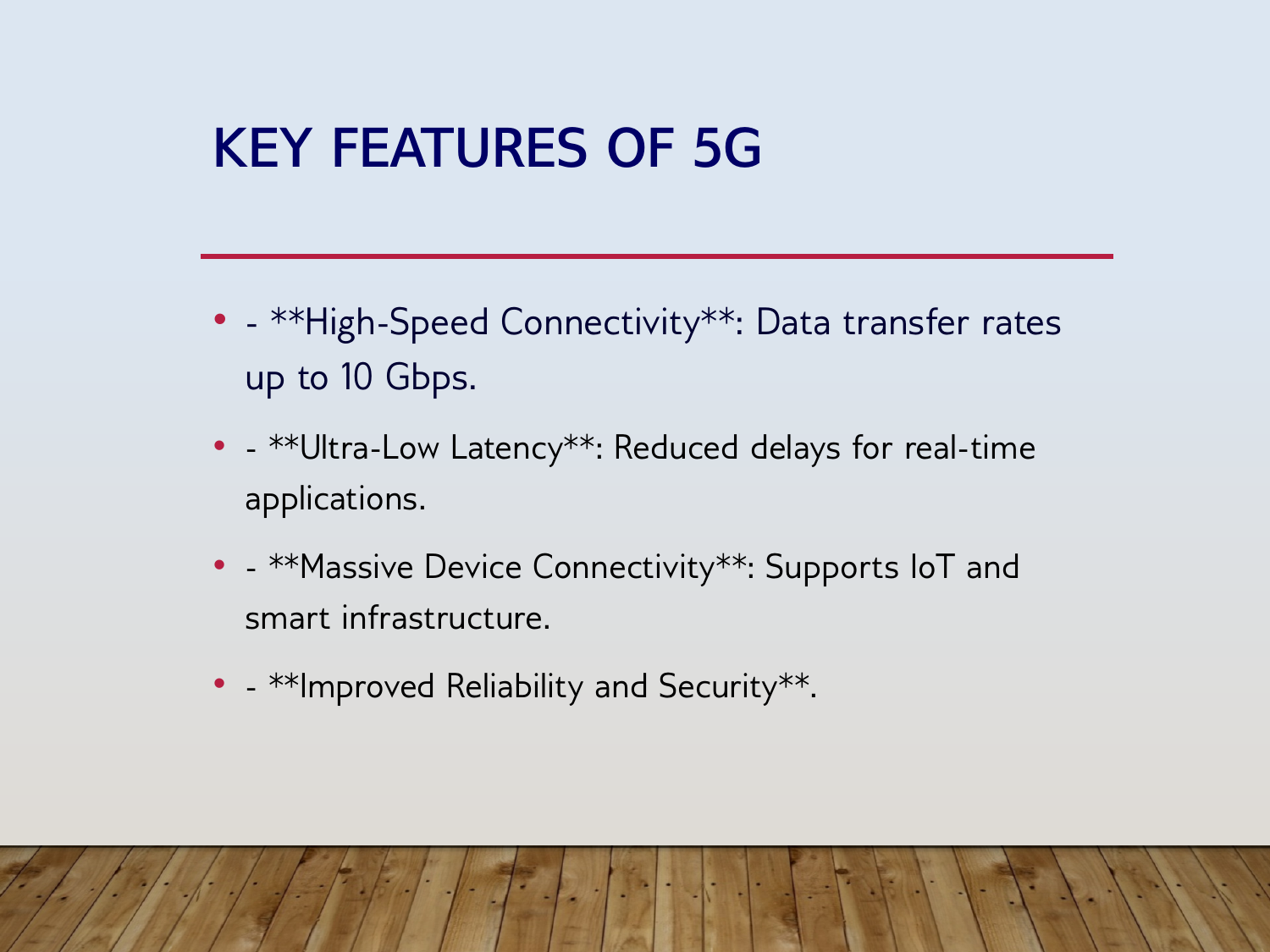

# Key Features of 5G
- **High-Speed Connectivity**: Data transfer rates up to 10 Gbps.
- **Ultra-Low Latency**: Reduced delays for real-time applications.
- **Massive Device Connectivity**: Supports IoT and smart infrastructure.
- **Improved Reliability and Security**.